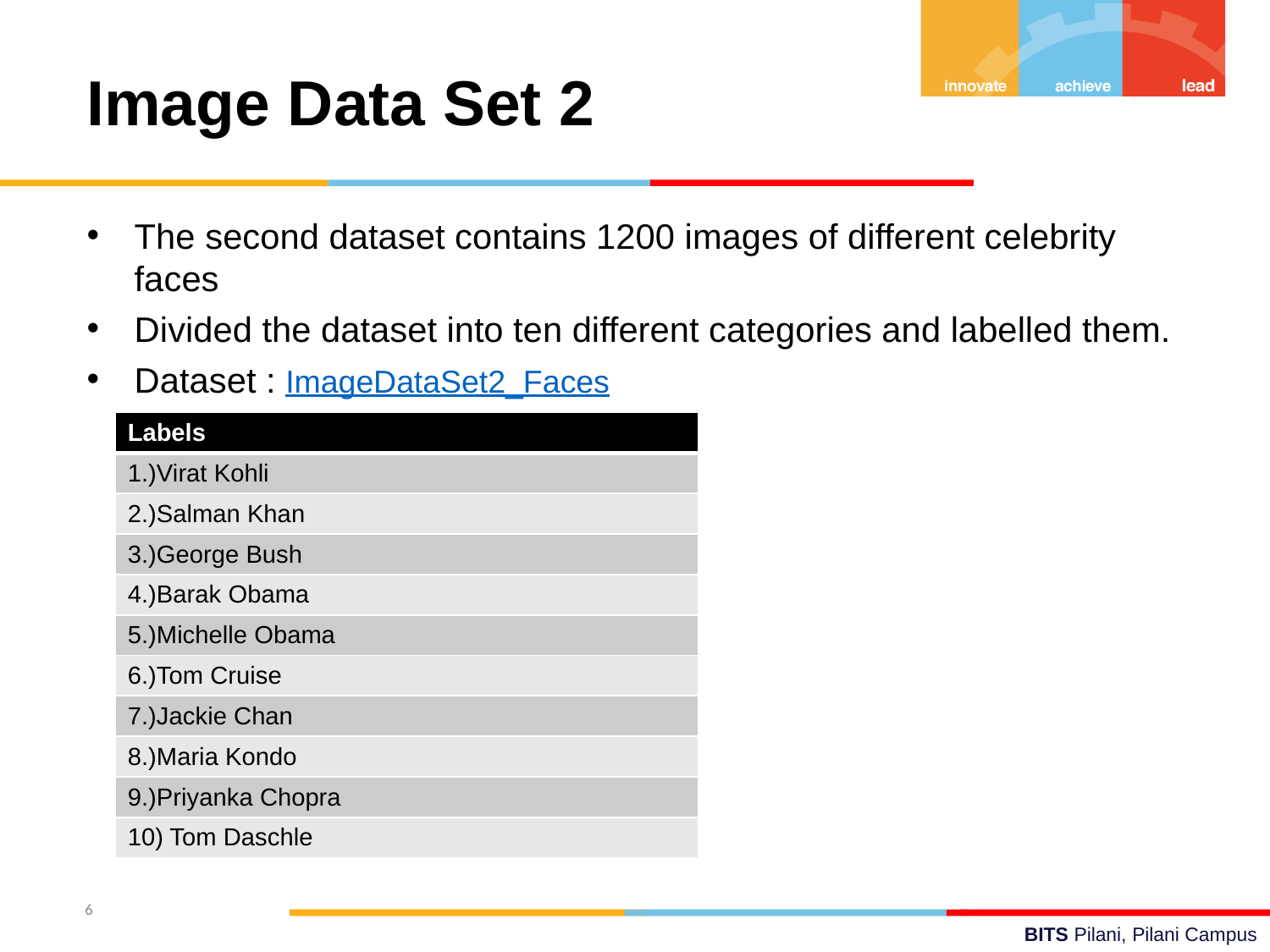

Image Data Set 2
The second dataset contains 1200 images of different celebrity faces
Divided the dataset into ten different categories and labelled them.
Dataset : ImageDataSet2_Faces

| Labels |
| --- |
| 1.)Virat Kohli |
| 2.)Salman Khan |
| 3.)George Bush |
| 4.)Barak Obama |
| 5.)Michelle Obama |
| 6.)Tom Cruise |
| 7.)Jackie Chan |
| 8.)Maria Kondo |
| 9.)Priyanka Chopra |
| 10) Tom Daschle |
6